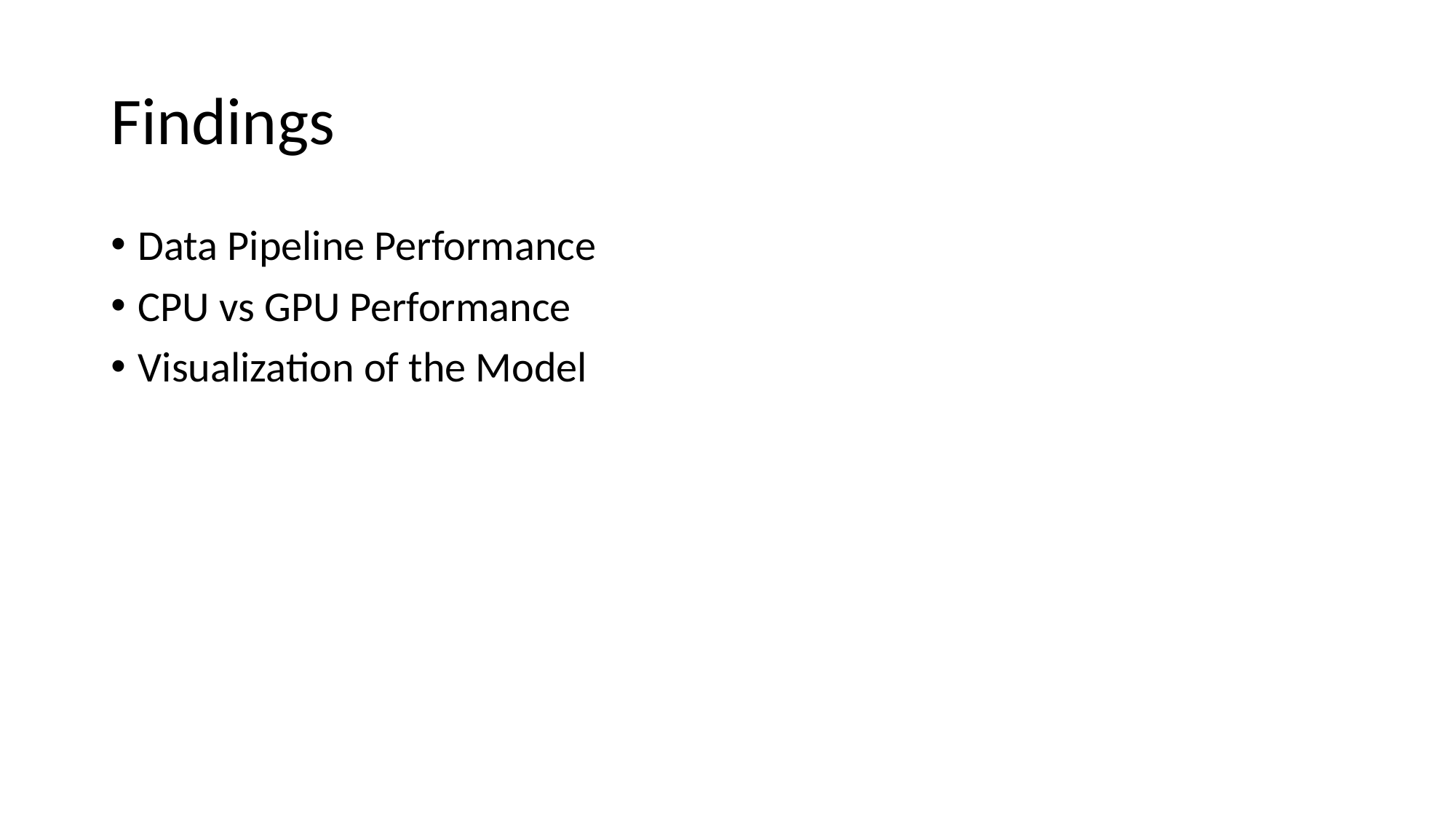

# Findings
Data Pipeline Performance
CPU vs GPU Performance
Visualization of the Model